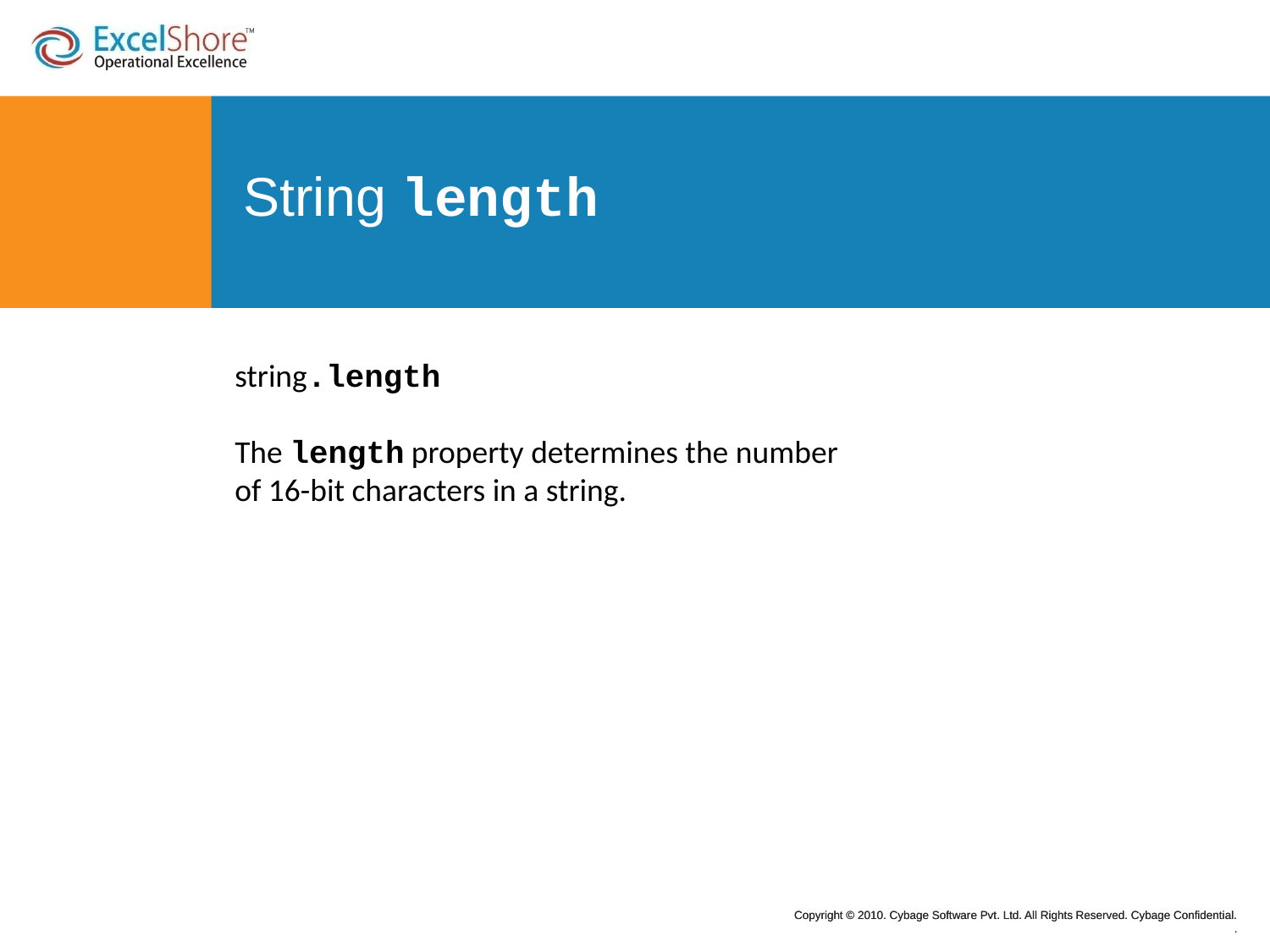

# String length
string.length

The length property determines the number of 16-bit characters in a string.